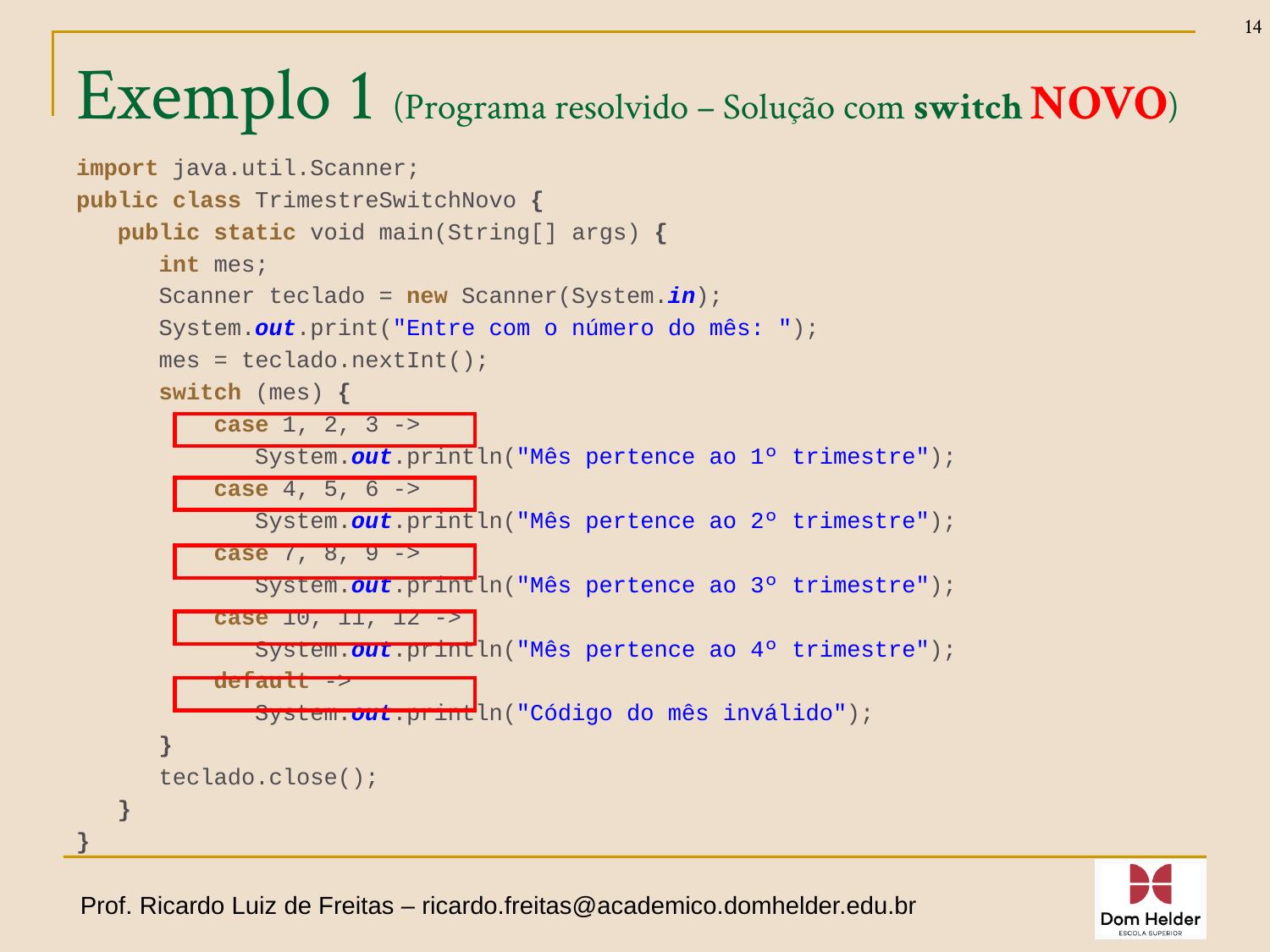

14
# Exemplo 1 (Programa resolvido – Solução com switch NOVO)
import java.util.Scanner;
public class TrimestreSwitchNovo {
   public static void main(String[] args) {
      int mes;
      Scanner teclado = new Scanner(System.in);
      System.out.print("Entre com o número do mês: ");
      mes = teclado.nextInt();
      switch (mes) {
          case 1, 2, 3 ->
             System.out.println("Mês pertence ao 1º trimestre");
          case 4, 5, 6 ->
             System.out.println("Mês pertence ao 2º trimestre");
          case 7, 8, 9 ->
             System.out.println("Mês pertence ao 3º trimestre");
          case 10, 11, 12 ->
             System.out.println("Mês pertence ao 4º trimestre");
          default ->
             System.out.println("Código do mês inválido");
      }
      teclado.close();
   }
}